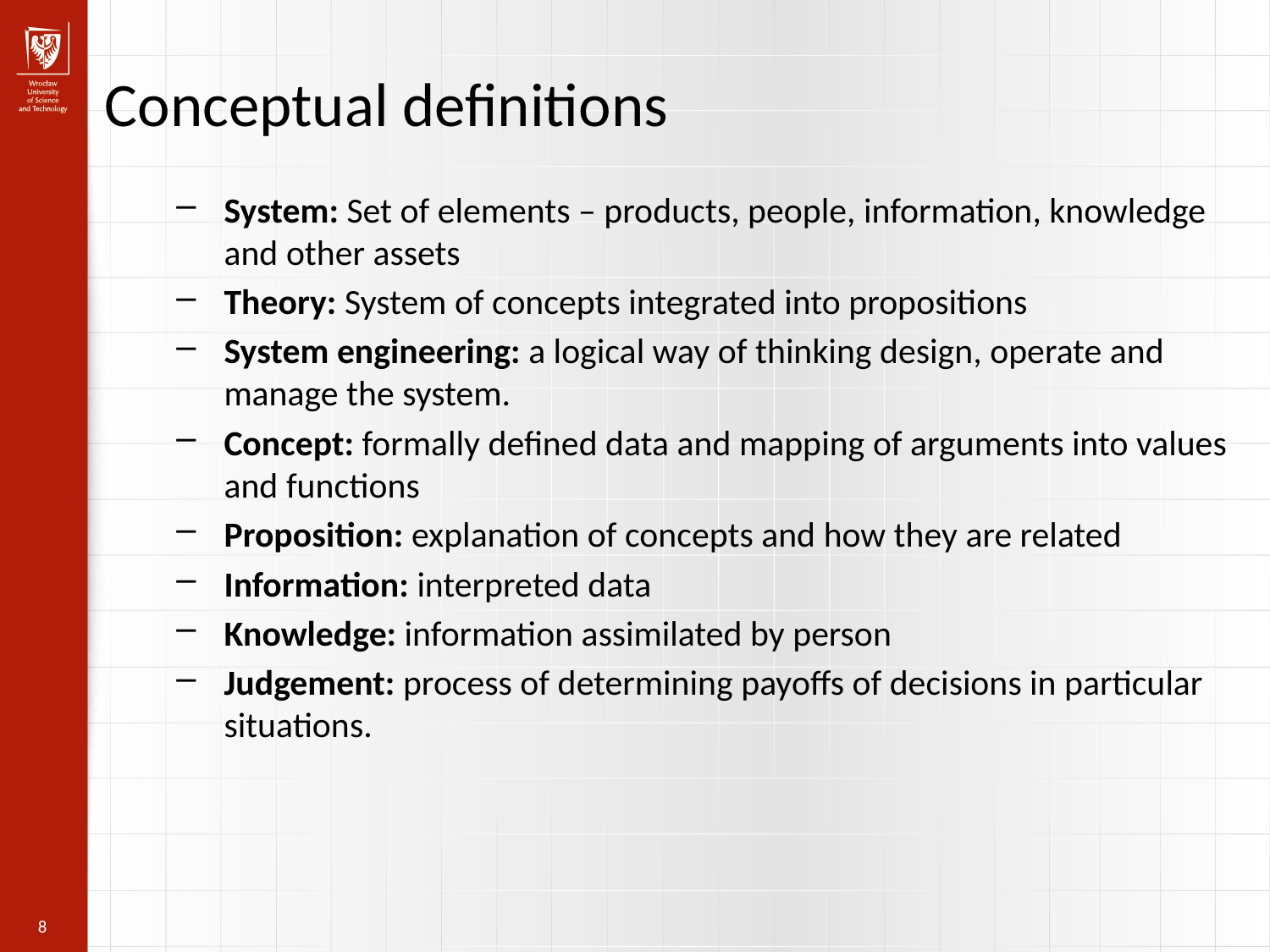

Conceptual definitions
System: Set of elements – products, people, information, knowledge and other assets
Theory: System of concepts integrated into propositions
System engineering: a logical way of thinking design, operate and manage the system.
Concept: formally defined data and mapping of arguments into values and functions
Proposition: explanation of concepts and how they are related
Information: interpreted data
Knowledge: information assimilated by person
Judgement: process of determining payoffs of decisions in particular situations.